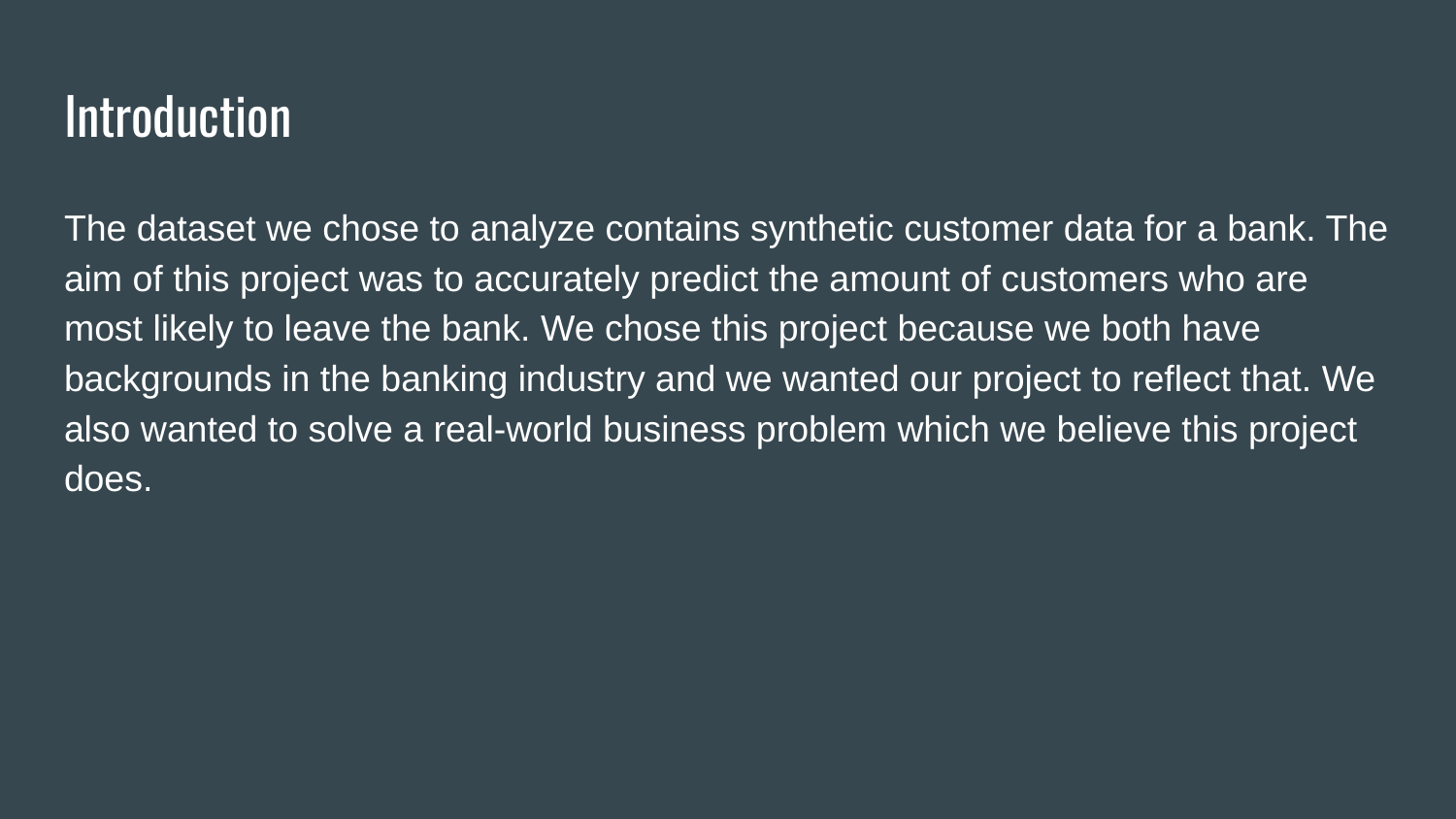

# Introduction
The dataset we chose to analyze contains synthetic customer data for a bank. The aim of this project was to accurately predict the amount of customers who are most likely to leave the bank. We chose this project because we both have backgrounds in the banking industry and we wanted our project to reflect that. We also wanted to solve a real-world business problem which we believe this project does.